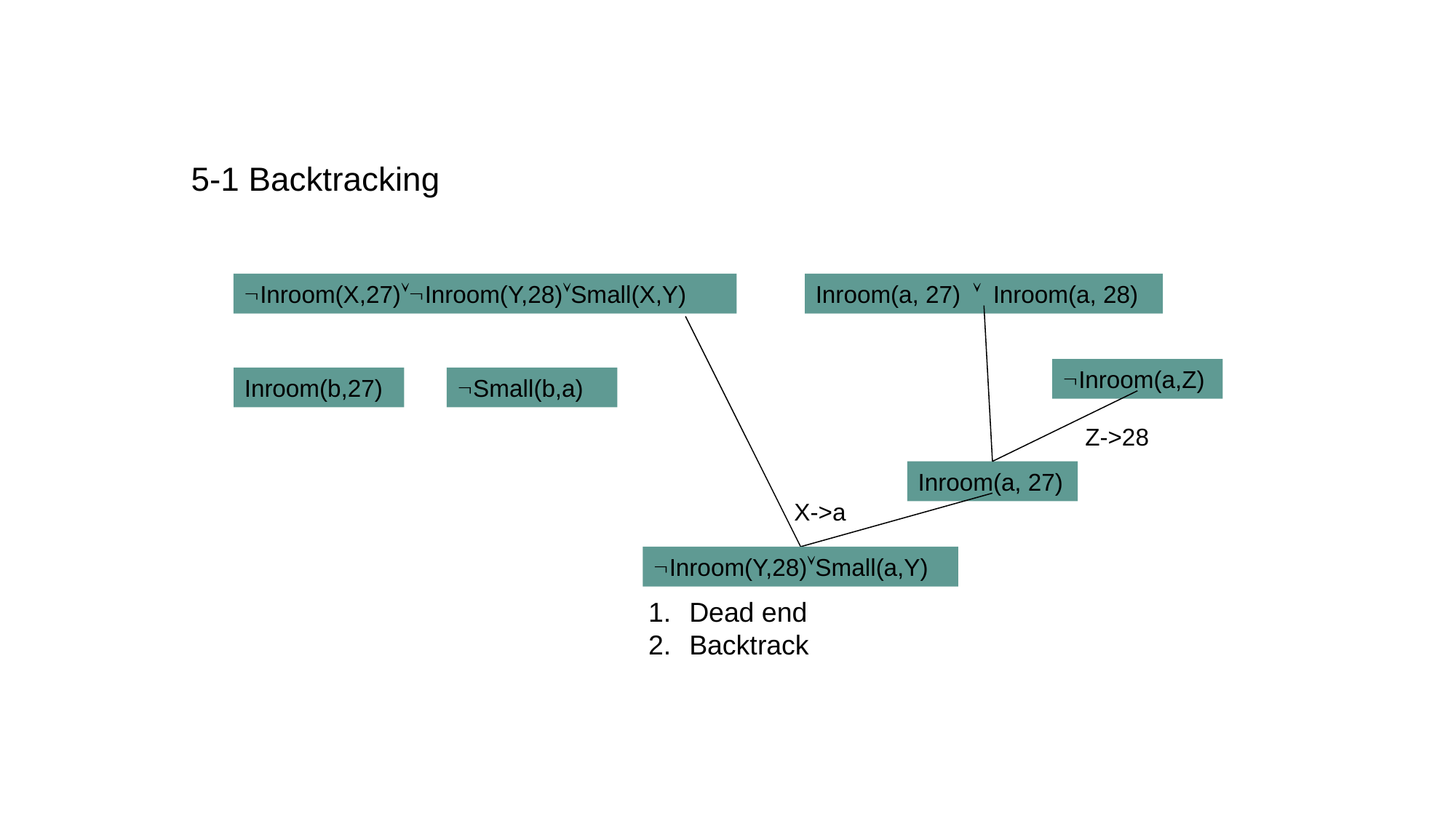

5-1 Backtracking

¬Inroom(X,27)∨¬Inroom(Y,28)∨Small(X,Y)
Inroom(a, 27) ∨ Inroom(a, 28)
Z->28
Inroom(a, 27)
X->a
¬Inroom(Y,28)∨Small(a,Y)
¬Inroom(a,Z)
Inroom(b,27)
¬Small(b,a)
Dead end
Backtrack